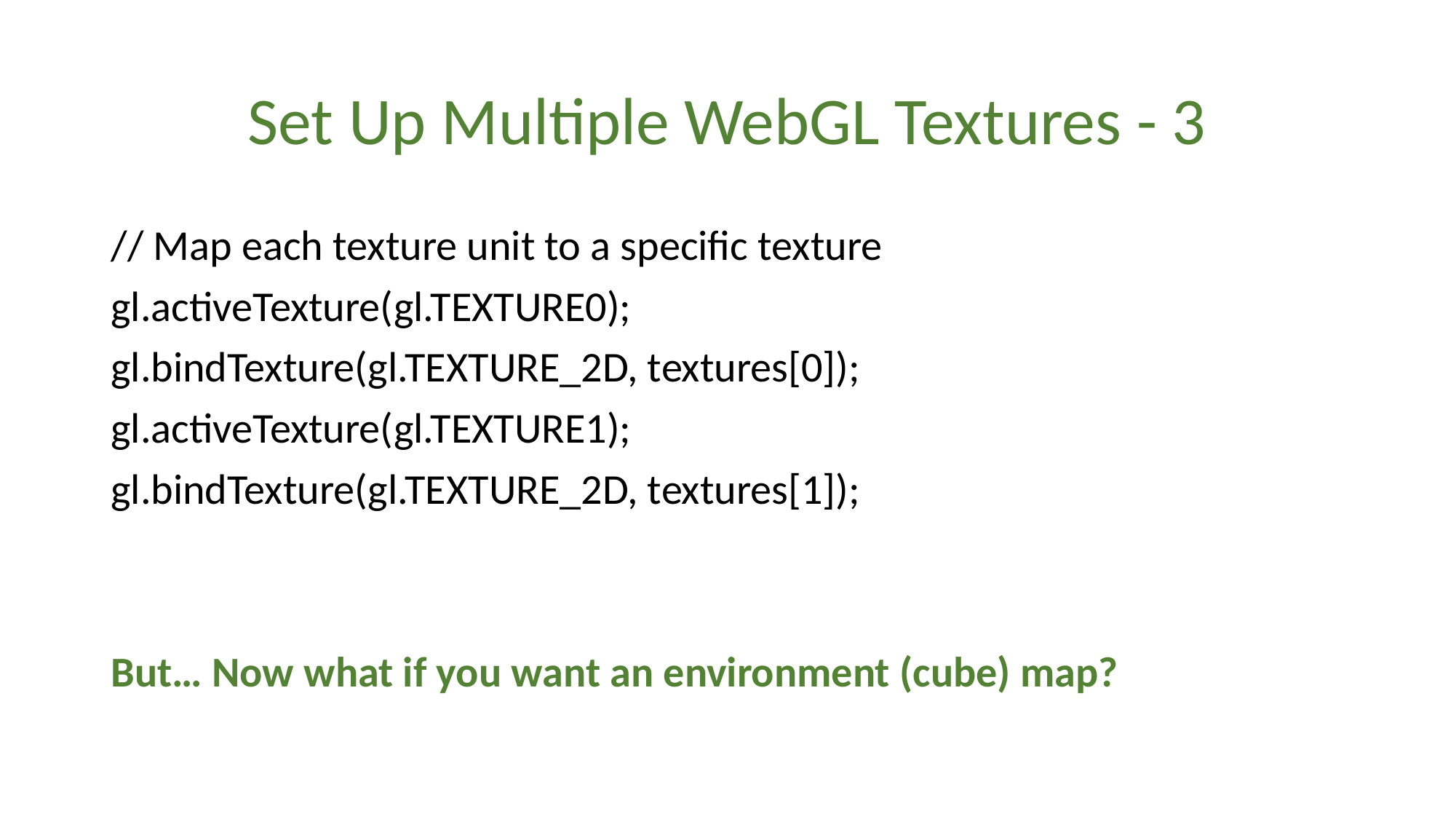

# Set Up Multiple WebGL Textures - 3
// Map each texture unit to a specific texture
gl.activeTexture(gl.TEXTURE0);
gl.bindTexture(gl.TEXTURE_2D, textures[0]);
gl.activeTexture(gl.TEXTURE1);
gl.bindTexture(gl.TEXTURE_2D, textures[1]);

But… Now what if you want an environment (cube) map?